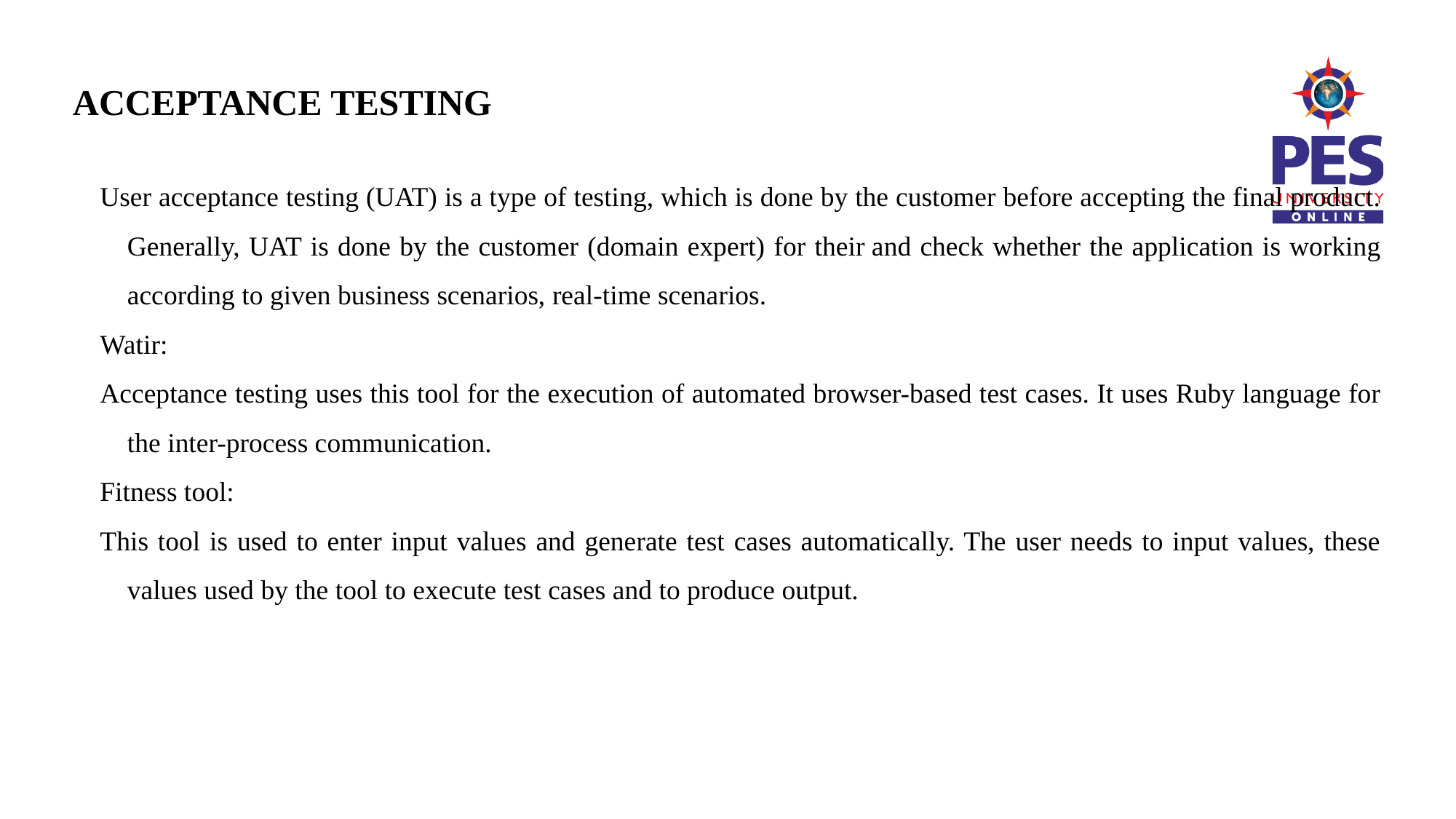

# ACCEPTANCE TESTING
User acceptance testing (UAT) is a type of testing, which is done by the customer before accepting the final product. Generally, UAT is done by the customer (domain expert) for their and check whether the application is working according to given business scenarios, real-time scenarios.
Watir:
Acceptance testing uses this tool for the execution of automated browser-based test cases. It uses Ruby language for the inter-process communication.
Fitness tool:
This tool is used to enter input values and generate test cases automatically. The user needs to input values, these values used by the tool to execute test cases and to produce output.